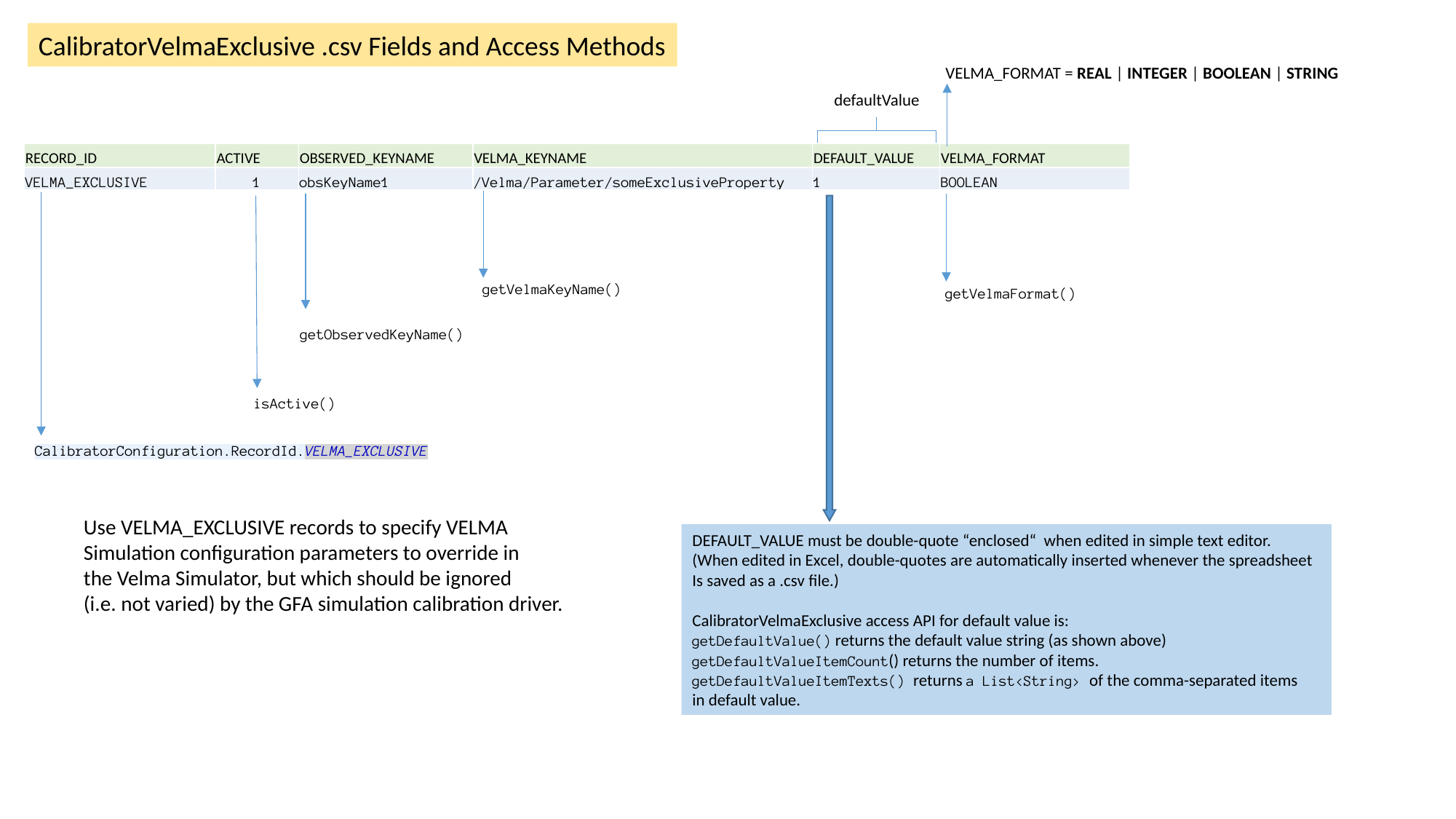

CalibratorVelmaExclusive .csv Fields and Access Methods
VELMA_FORMAT = REAL | INTEGER | BOOLEAN | STRING

defaultValue
| RECORD\_ID | ACTIVE | OBSERVED\_KEYNAME | VELMA\_KEYNAME | DEFAULT\_VALUE | VELMA\_FORMAT |
| --- | --- | --- | --- | --- | --- |
| VELMA\_EXCLUSIVE | 1 | obsKeyName1 | /Velma/Parameter/someExclusiveProperty | 1 | BOOLEAN |

getVelmaKeyName()
getVelmaFormat()
getObservedKeyName()
isActive()
CalibratorConfiguration.RecordId.VELMA_EXCLUSIVE
Use VELMA_EXCLUSIVE records to specify VELMA
Simulation configuration parameters to override in
the Velma Simulator, but which should be ignored
(i.e. not varied) by the GFA simulation calibration driver.
DEFAULT_VALUE must be double-quote “enclosed“  when edited in simple text editor.
(When edited in Excel, double-quotes are automatically inserted whenever the spreadsheet
Is saved as a .csv file.)

CalibratorVelmaExclusive access API for default value is:
getDefaultValue() returns the default value string (as shown above)
getDefaultValueItemCount() returns the number of items.
getDefaultValueItemTexts() returns a List<String> of the comma-separated items
in default value.